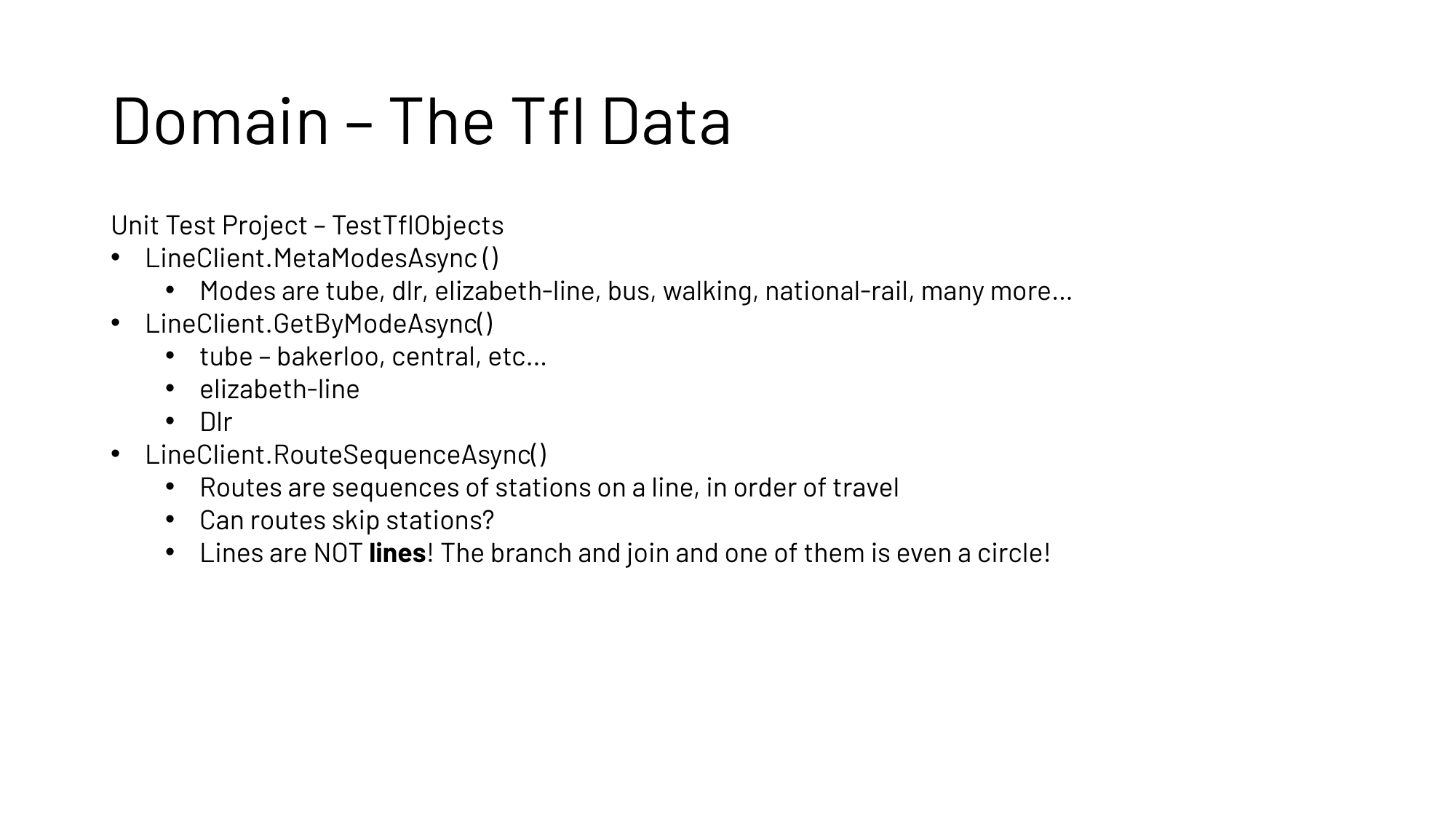

# Domain – The Tfl Data
Unit Test Project – TestTflObjects
LineClient.MetaModesAsync ()
Modes are tube, dlr, elizabeth-line, bus, walking, national-rail, many more…
LineClient.GetByModeAsync()
tube – bakerloo, central, etc…
elizabeth-line
Dlr
LineClient.RouteSequenceAsync()
Routes are sequences of stations on a line, in order of travel
Can routes skip stations?
Lines are NOT lines! The branch and join and one of them is even a circle!